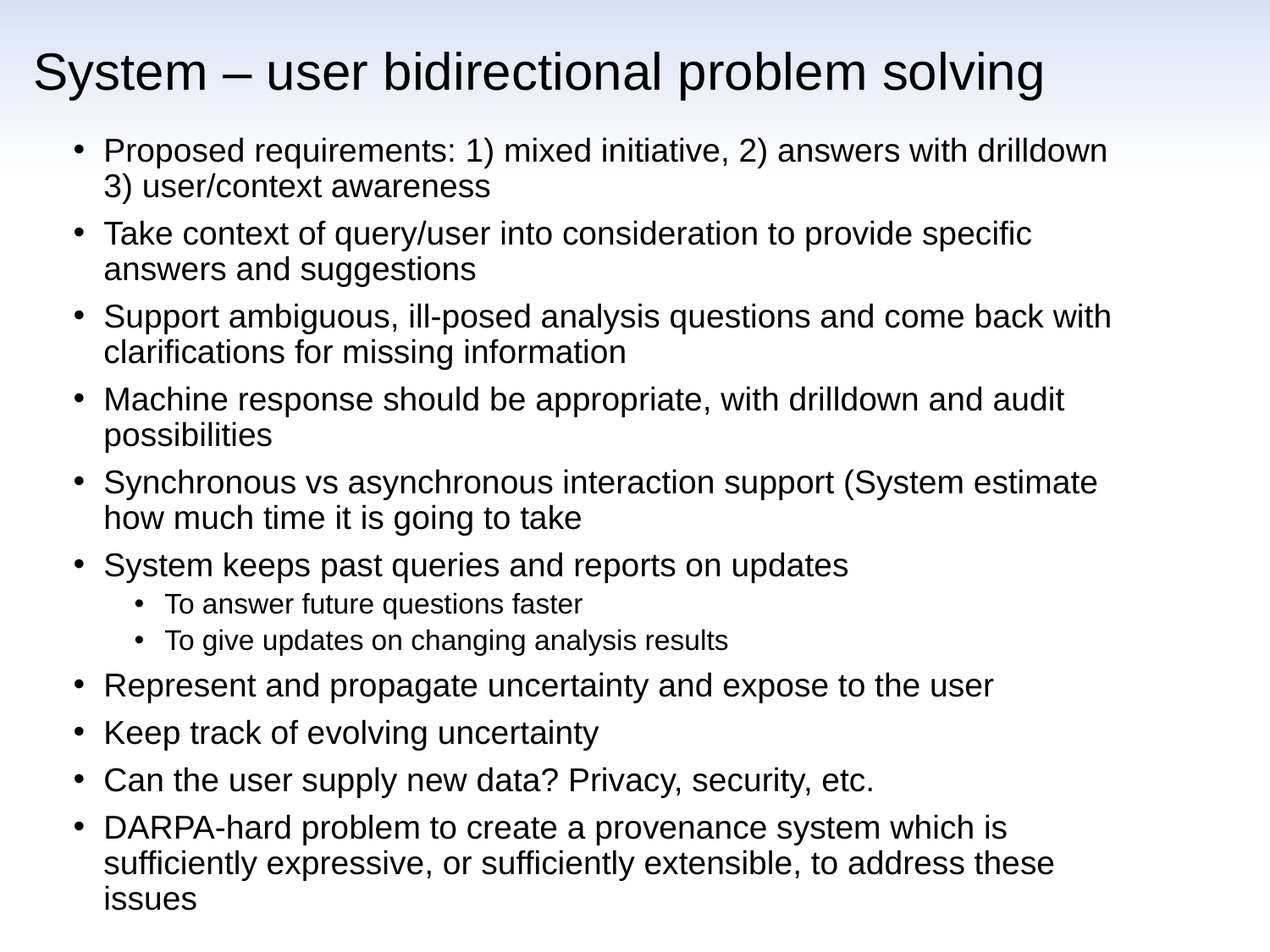

# System – user bidirectional problem solving
Proposed requirements: 1) mixed initiative, 2) answers with drilldown 3) user/context awareness
Take context of query/user into consideration to provide specific answers and suggestions
Support ambiguous, ill-posed analysis questions and come back with clarifications for missing information
Machine response should be appropriate, with drilldown and audit possibilities
Synchronous vs asynchronous interaction support (System estimate how much time it is going to take
System keeps past queries and reports on updates
To answer future questions faster
To give updates on changing analysis results
Represent and propagate uncertainty and expose to the user
Keep track of evolving uncertainty
Can the user supply new data? Privacy, security, etc.
DARPA-hard problem to create a provenance system which is sufficiently expressive, or sufficiently extensible, to address these issues